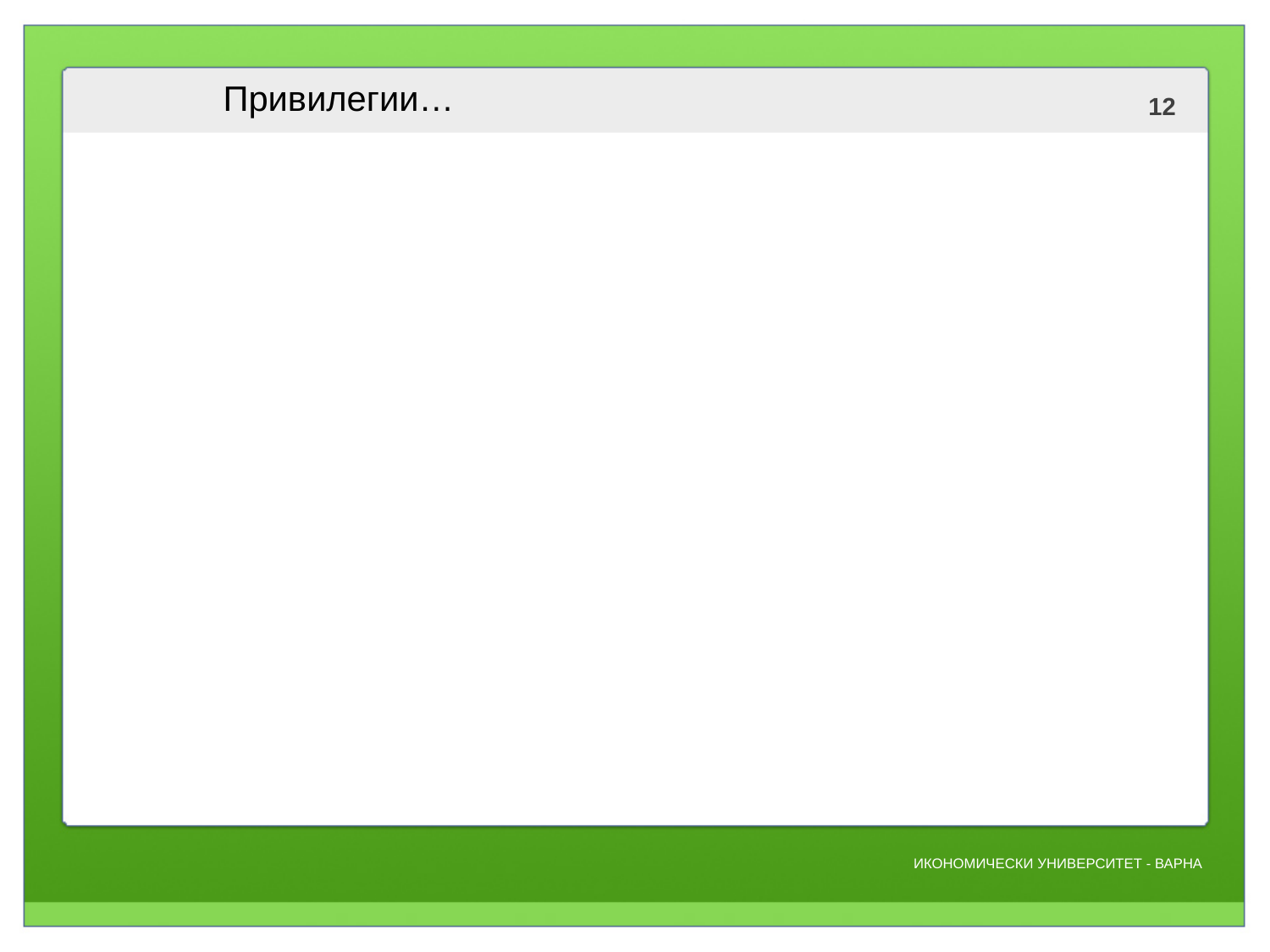

# Привилегии…
- ALTER - промяна на структурата на съществуваща таблица - добавяне, премахване, преименуване, смяна на типа на данните на полета (колони);
- CREATE - служи за създаване на нови бази данни и таблици;
- DROP - служи за изтриване на бази данни и таблици.

Специални привилегии:
ALL [PRIVILEGES]- дава абсолютно всички права - за обикновенни потребители и за администратори